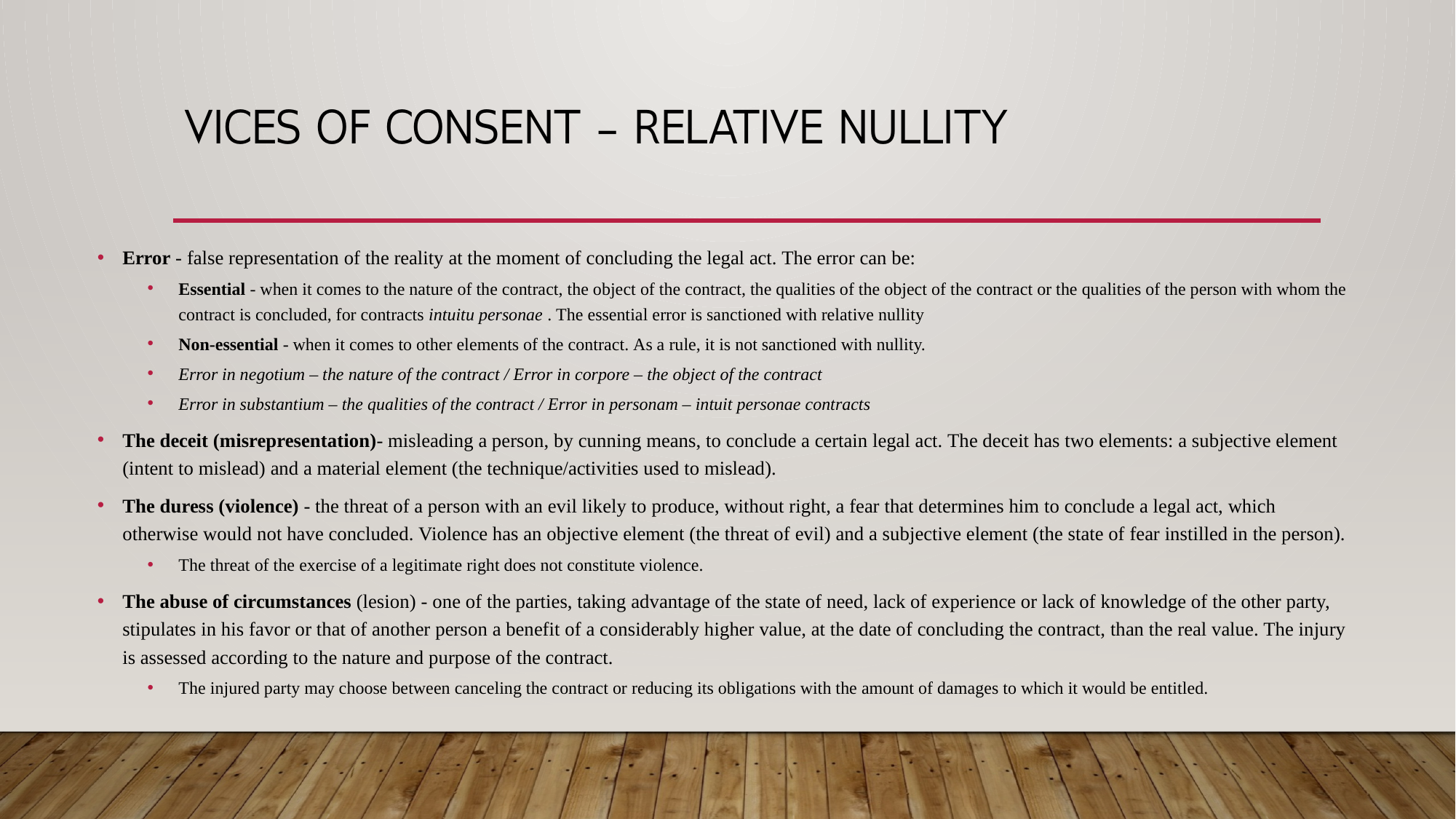

# Vices oF ConSENT – relative Nullity
Error - false representation of the reality at the moment of concluding the legal act. The error can be:
Essential - when it comes to the nature of the contract, the object of the contract, the qualities of the object of the contract or the qualities of the person with whom the contract is concluded, for contracts intuitu personae . The essential error is sanctioned with relative nullity
Non-essential - when it comes to other elements of the contract. As a rule, it is not sanctioned with nullity.
Error in negotium – the nature of the contract / Error in corpore – the object of the contract
Error in substantium – the qualities of the contract / Error in personam – intuit personae contracts
The deceit (misrepresentation)- misleading a person, by cunning means, to conclude a certain legal act. The deceit has two elements: a subjective element (intent to mislead) and a material element (the technique/activities used to mislead).
The duress (violence) - the threat of a person with an evil likely to produce, without right, a fear that determines him to conclude a legal act, which otherwise would not have concluded. Violence has an objective element (the threat of evil) and a subjective element (the state of fear instilled in the person).
The threat of the exercise of a legitimate right does not constitute violence.
The abuse of circumstances (lesion) - one of the parties, taking advantage of the state of need, lack of experience or lack of knowledge of the other party, stipulates in his favor or that of another person a benefit of a considerably higher value, at the date of concluding the contract, than the real value. The injury is assessed according to the nature and purpose of the contract.
The injured party may choose between canceling the contract or reducing its obligations with the amount of damages to which it would be entitled.